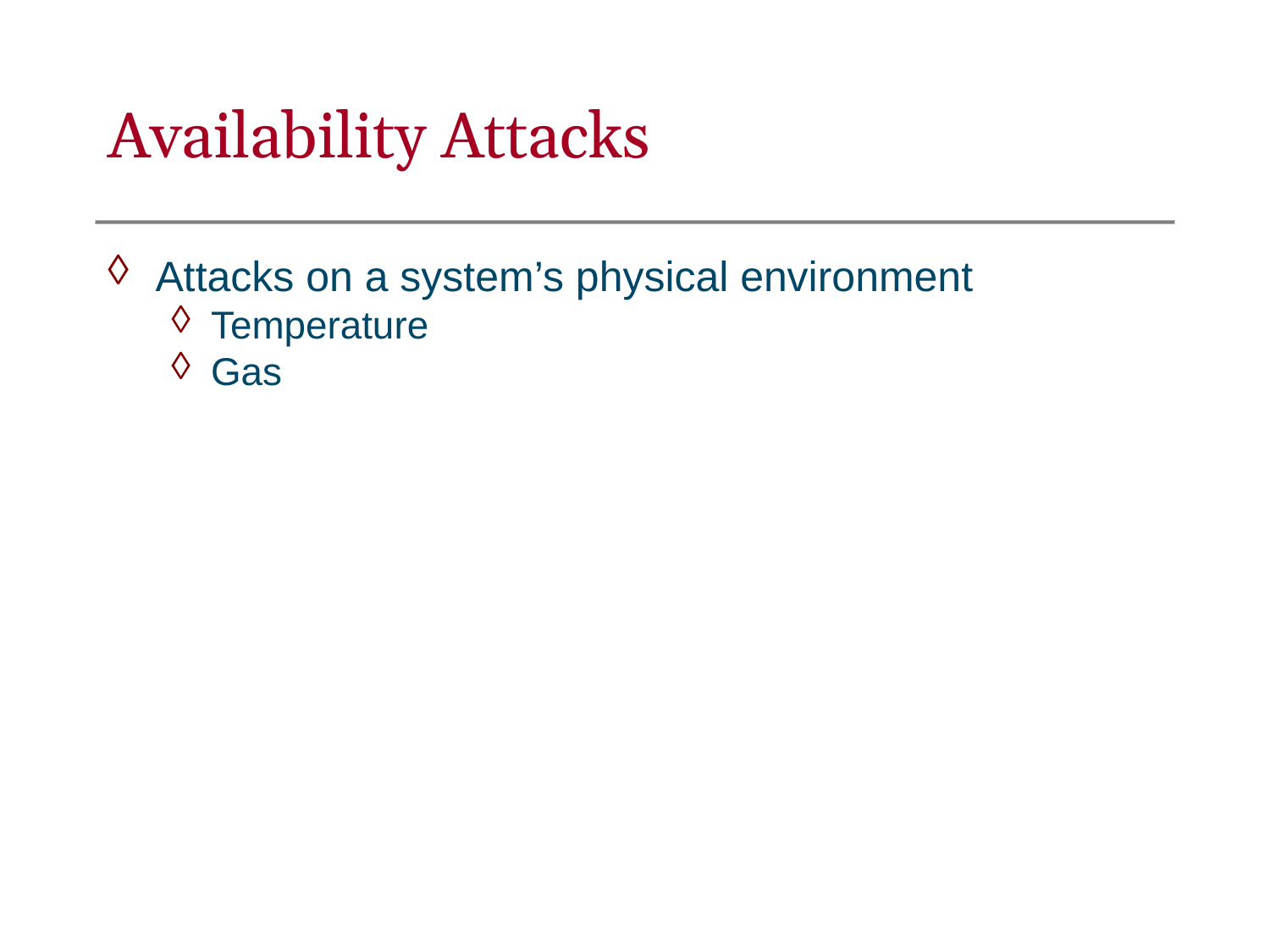

Availability Attacks
Attacks on a system’s physical environment
Temperature
Gas